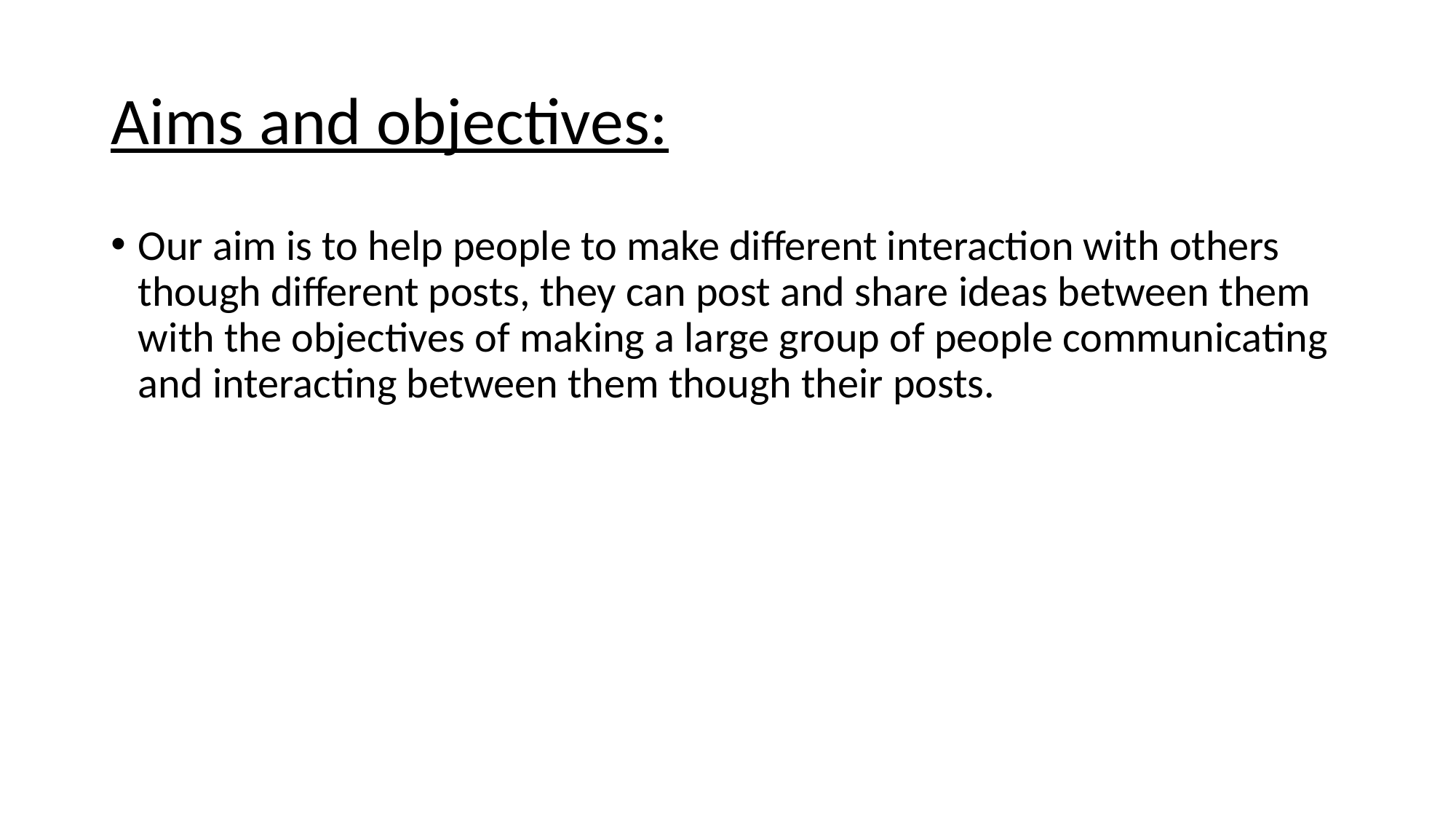

# Aims and objectives:
Our aim is to help people to make different interaction with others though different posts, they can post and share ideas between them with the objectives of making a large group of people communicating and interacting between them though their posts.